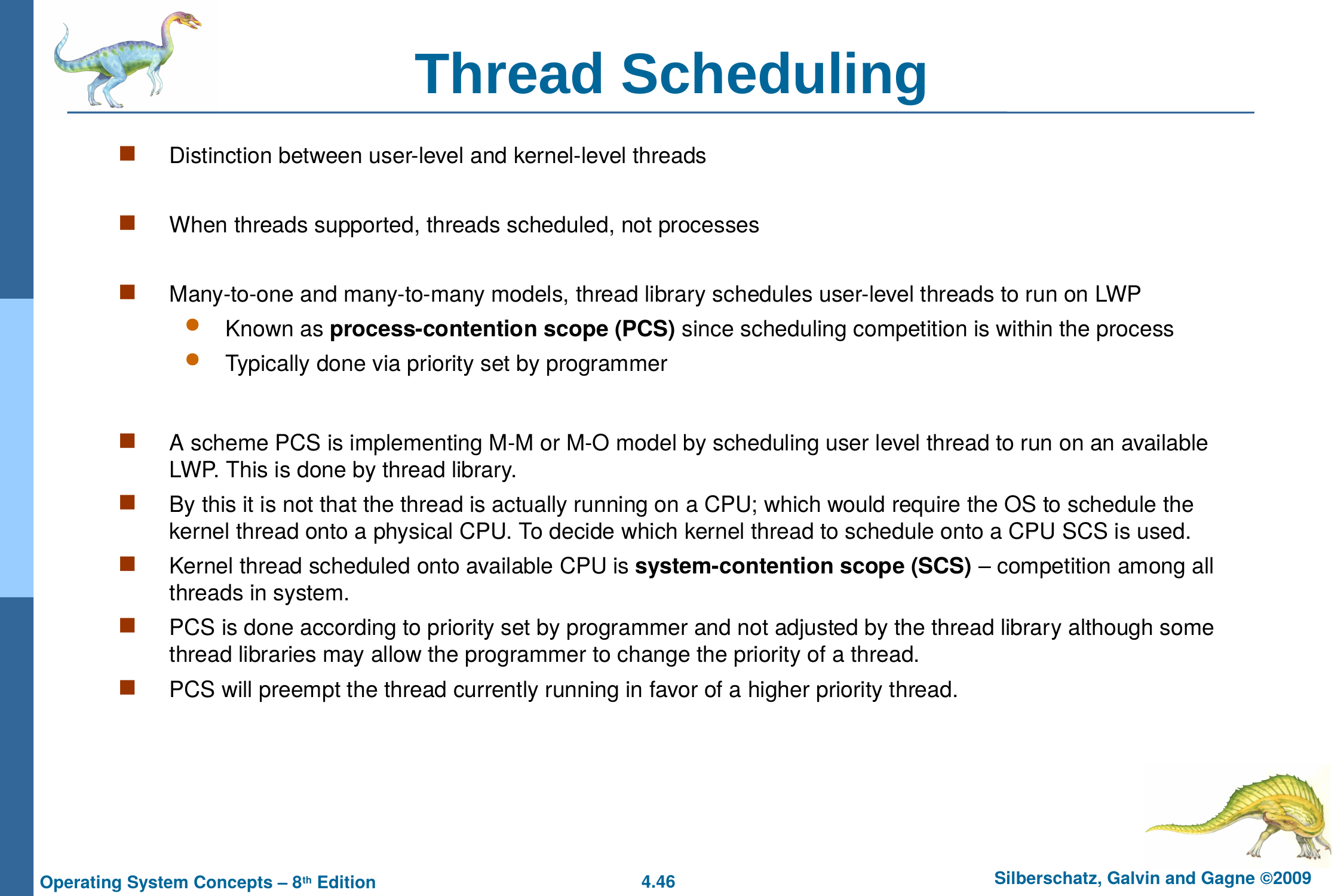

# Thread Scheduling
Distinction between user-level and kernel-level threads

When threads supported, threads scheduled, not processes

Many-to-one and many-to-many models, thread library schedules user-level threads to run on LWP
Known as process-contention scope (PCS) since scheduling competition is within the process
Typically done via priority set by programmer

A scheme PCS is implementing M-M or M-O model by scheduling user level thread to run on an available LWP. This is done by thread library.
By this it is not that the thread is actually running on a CPU; which would require the OS to schedule the kernel thread onto a physical CPU. To decide which kernel thread to schedule onto a CPU SCS is used.
Kernel thread scheduled onto available CPU is system-contention scope (SCS) – competition among all threads in system.
PCS is done according to priority set by programmer and not adjusted by the thread library although some thread libraries may allow the programmer to change the priority of a thread.
PCS will preempt the thread currently running in favor of a higher priority thread.